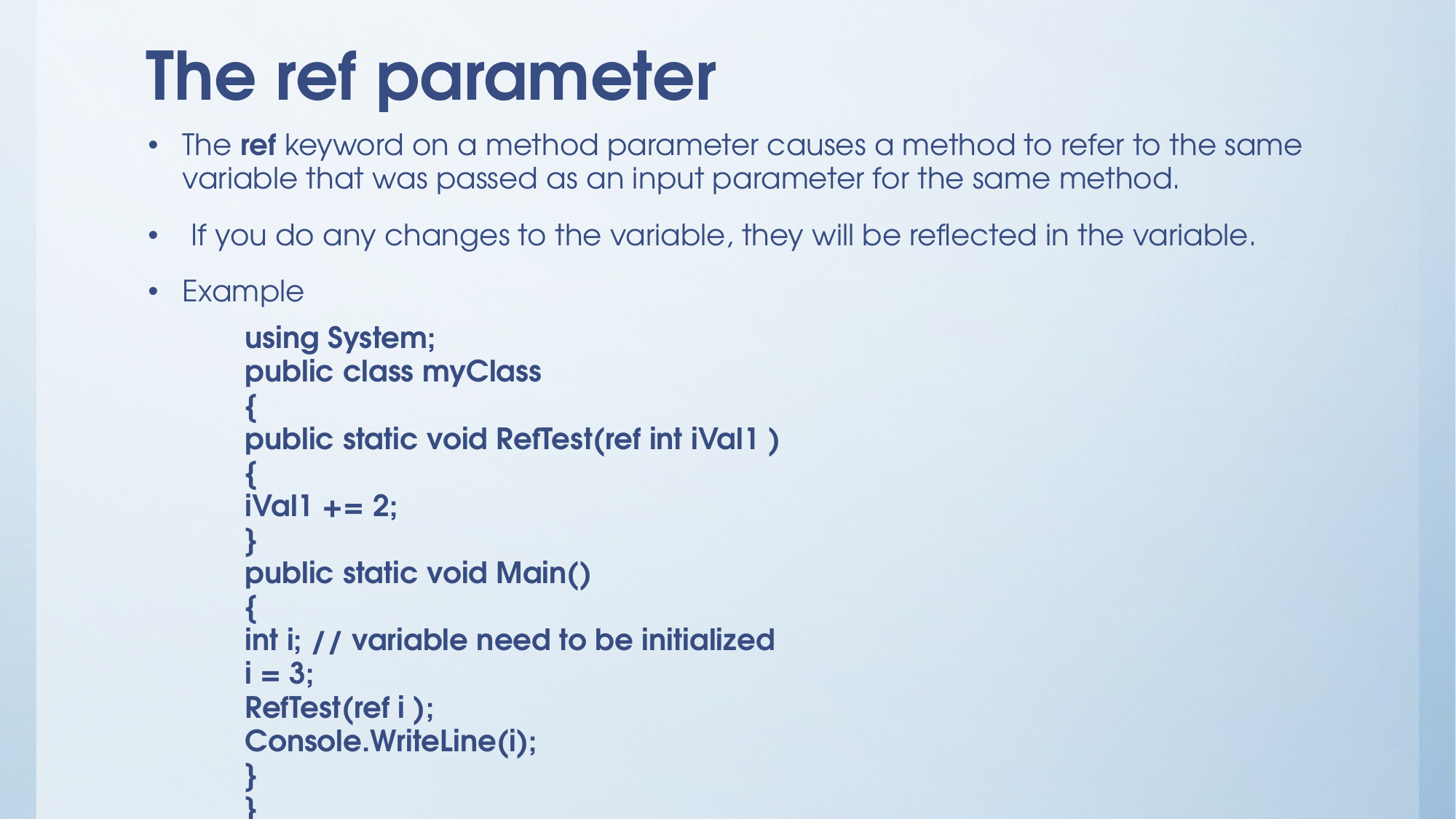

# The ref parameter
The ref keyword on a method parameter causes a method to refer to the same variable that was passed as an input parameter for the same method.
 If you do any changes to the variable, they will be reflected in the variable.
Example
using System; 
public class myClass 
{ 
public static void RefTest(ref int iVal1 ) 
{ 
iVal1 += 2; 
} 
public static void Main() 
{ 
int i; // variable need to be initialized 
i = 3; 
RefTest(ref i ); 
Console.WriteLine(i); 
} 
}